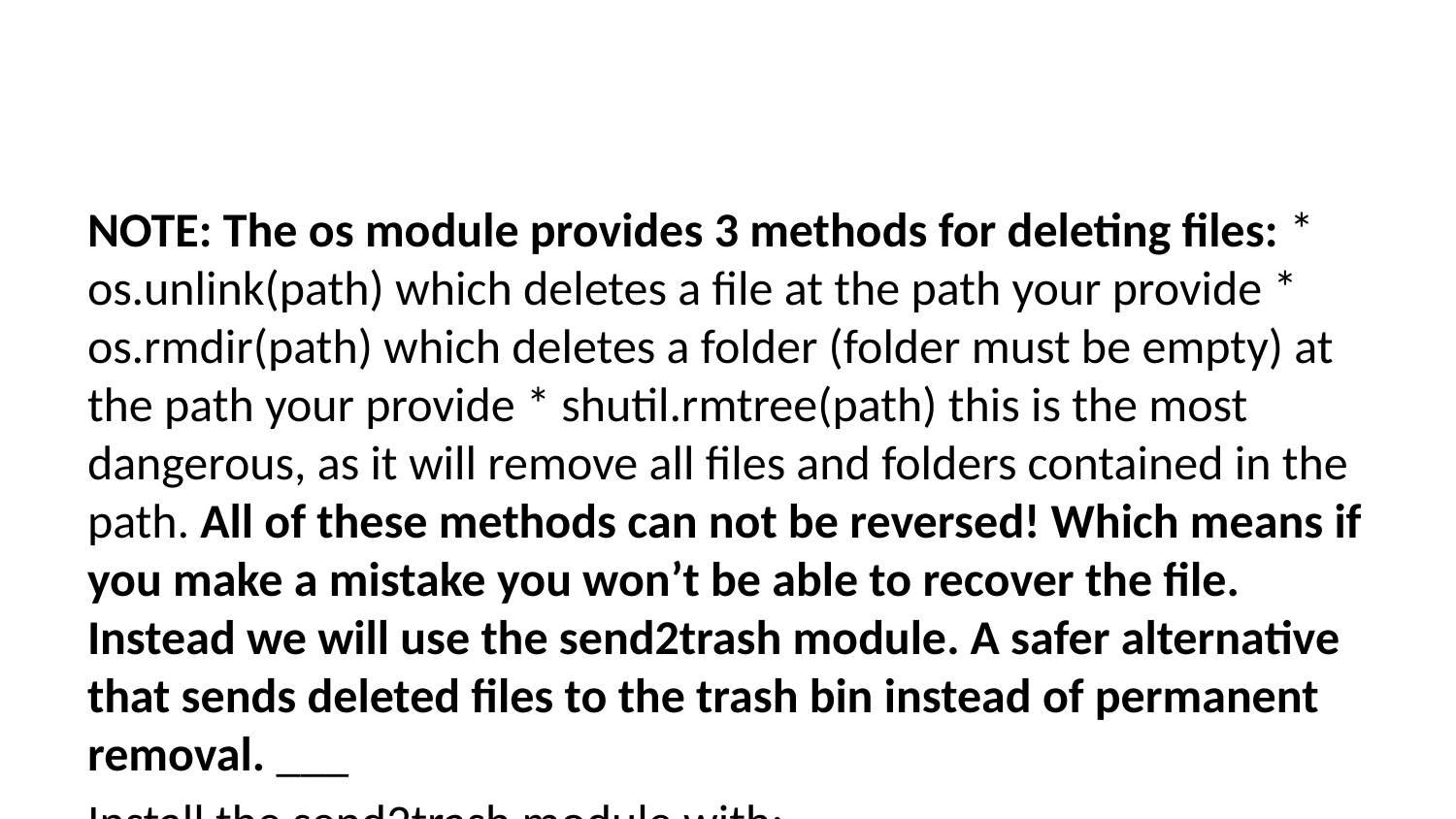

NOTE: The os module provides 3 methods for deleting files: * os.unlink(path) which deletes a file at the path your provide * os.rmdir(path) which deletes a folder (folder must be empty) at the path your provide * shutil.rmtree(path) this is the most dangerous, as it will remove all files and folders contained in the path. All of these methods can not be reversed! Which means if you make a mistake you won’t be able to recover the file. Instead we will use the send2trash module. A safer alternative that sends deleted files to the trash bin instead of permanent removal. ___
Install the send2trash module with:
pip install send2trash
at your command line.
import send2trash
os.listdir()
['.ipynb_checkpoints',
 '00-Collections-Module.ipynb',
 '01-Datetime-Module.ipynb',
 '01-Opening-and-Reading-Files.ipynb',
 '02-Math-and-Random-Module.ipynb',
 '03-Python Debugger (pdb).ipynb',
 '04-Timing your code - timeit.ipynb',
 '05-Overview-of-Regular-Expressions.ipynb',
 '06-Unzipping-and-Zipping-Files.ipynb',
 '07-OS-Module.ipynb',
 '08-Advanced-Python-Module-Exercise',
 'comp_file.zip',
 'Example_Top_Level',
 'extracted_content',
 'new_file.txt',
 'new_file2.txt',
 'practice.txt']
send2trash.send2trash('practice.txt')
os.listdir()
['.ipynb_checkpoints',
 '00-Collections-Module.ipynb',
 '01-Datetime-Module.ipynb',
 '01-Opening-and-Reading-Files.ipynb',
 '02-Math-and-Random-Module.ipynb',
 '03-Python Debugger (pdb).ipynb',
 '04-Timing your code - timeit.ipynb',
 '05-Overview-of-Regular-Expressions.ipynb',
 '06-Unzipping-and-Zipping-Files.ipynb',
 '07-OS-Module.ipynb',
 '08-Advanced-Python-Module-Exercise',
 'comp_file.zip',
 'Example_Top_Level',
 'extracted_content',
 'new_file.txt',
 'new_file2.txt']
Walking through a directory
Often you will just need to “walk” through a directory, that is visit every file or folder and check to see if a file is in the directory, and then perhaps do something with that file. Usually recursively walking through every file and folder in a directory would be quite tricky to program, but luckily the os module has a direct method call for this called os.walk(). Let’s explore how it works.
os.getcwd()
'C:\\Users\\Marcial\\Pierian-Data-Courses\\Complete-Python-3-Bootcamp\\12-Advanced Python Modules'
os.listdir()
['.ipynb_checkpoints',
 '00-Collections-Module.ipynb',
 '01-Datetime-Module.ipynb',
 '01-Opening-and-Reading-Files.ipynb',
 '02-Math-and-Random-Module.ipynb',
 '03-Python Debugger (pdb).ipynb',
 '04-Timing your code - timeit.ipynb',
 '05-Overview-of-Regular-Expressions.ipynb',
 '06-Unzipping-and-Zipping-Files.ipynb',
 '07-OS-Module.ipynb',
 '08-Advanced-Python-Module-Exercise',
 'comp_file.zip',
 'Example_Top_Level',
 'extracted_content',
 'new_file.txt',
 'new_file2.txt']
for folder , sub_folders , files in os.walk("Example_Top_Level"):
    print("Currently looking at folder: "+ folder)
    print('\n')
    print("THE SUBFOLDERS ARE: ")
    for sub_fold in sub_folders:
        print("\t Subfolder: "+sub_fold )
    print('\n')
    print("THE FILES ARE: ")
    for f in files:
        print("\t File: "+f)
    print('\n')
    # Now look at subfolders
Currently looking at folder: Example_Top_Level

THE SUBFOLDERS ARE:
     Subfolder: Mid-Example-One
     Subfolder: Mid-Example-Two

THE FILES ARE:
     File: Mid-Example.txt

Currently looking at folder: Example_Top_Level\Mid-Example-One

THE SUBFOLDERS ARE:
     Subfolder: Bottom-Level-One
     Subfolder: Bottom-Level-Two

THE FILES ARE:
     File: Mid-Level-Doc.txt

Currently looking at folder: Example_Top_Level\Mid-Example-One\Bottom-Level-One

THE SUBFOLDERS ARE:

THE FILES ARE:
     File: One_Text.txt

Currently looking at folder: Example_Top_Level\Mid-Example-One\Bottom-Level-Two

THE SUBFOLDERS ARE:

THE FILES ARE:
     File: Bottom-Text-Two.txt

Currently looking at folder: Example_Top_Level\Mid-Example-Two

THE SUBFOLDERS ARE:

THE FILES ARE: